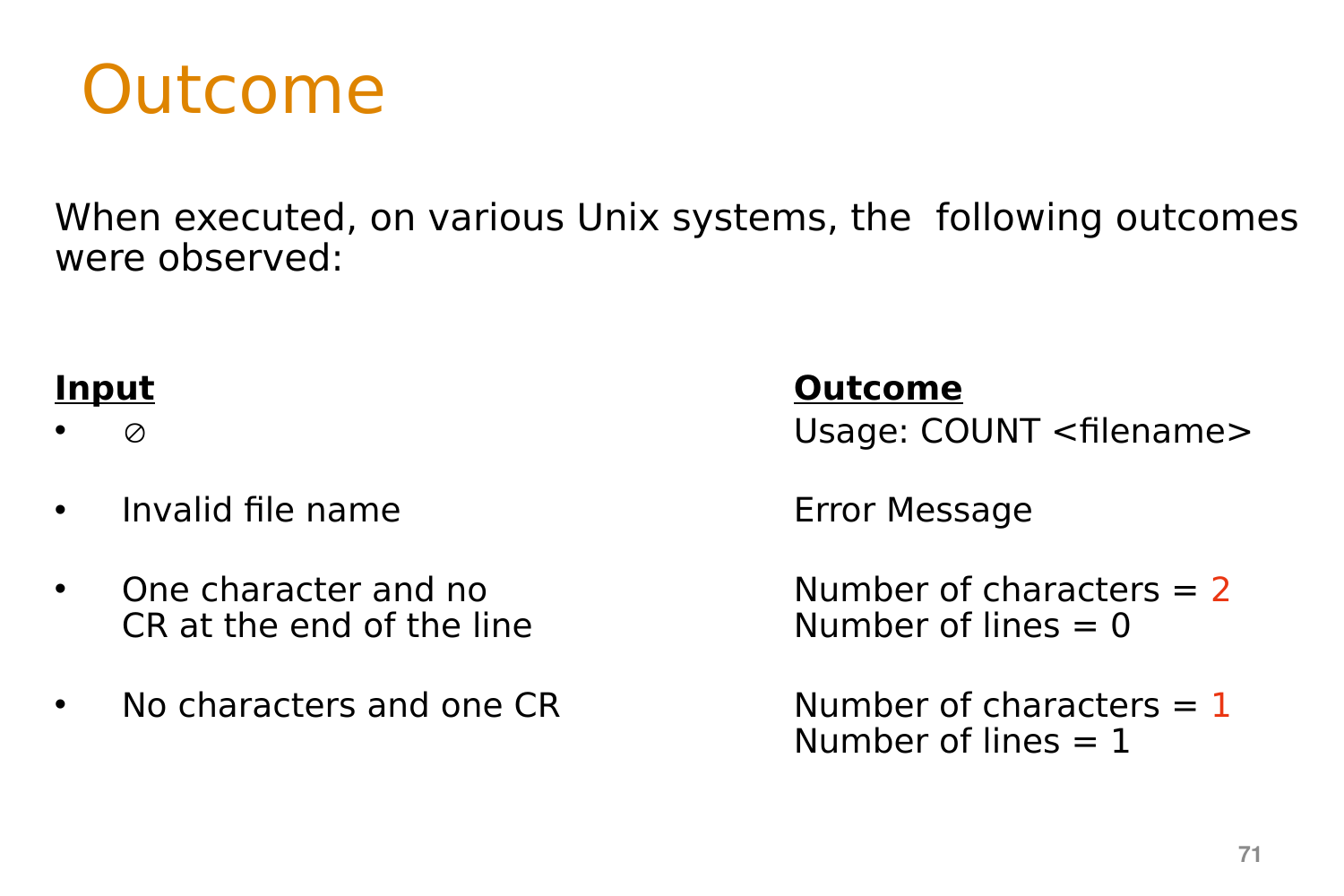

# Outcome
When executed, on various Unix systems, the  following outcomes were observed:
Input					Outcome
∅					Usage: COUNT <filename>
Invalid file name			Error Message
One character and no        		Number of characters = 2
CR at the end of the line		Number of lines = 0
No characters and one CR		Number of characters = 1
					Number of lines = 1
71